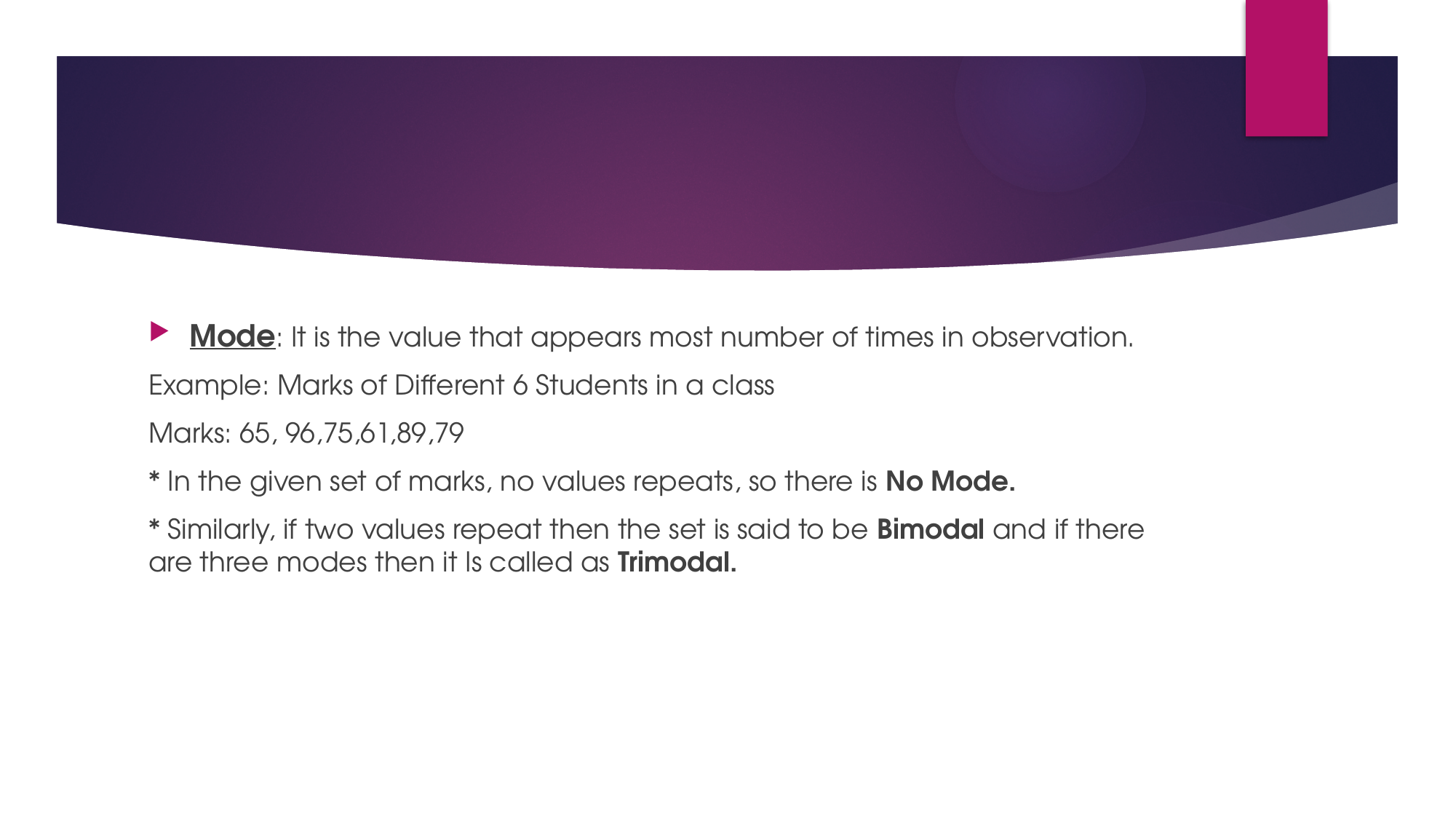

Mode: It is the value that appears most number of times in observation.
Example: Marks of Different 6 Students in a class
Marks: 65, 96,75,61,89,79
* In the given set of marks, no values repeats, so there is No Mode.
* Similarly, if two values repeat then the set is said to be Bimodal and if there are three modes then it Is called as Trimodal.